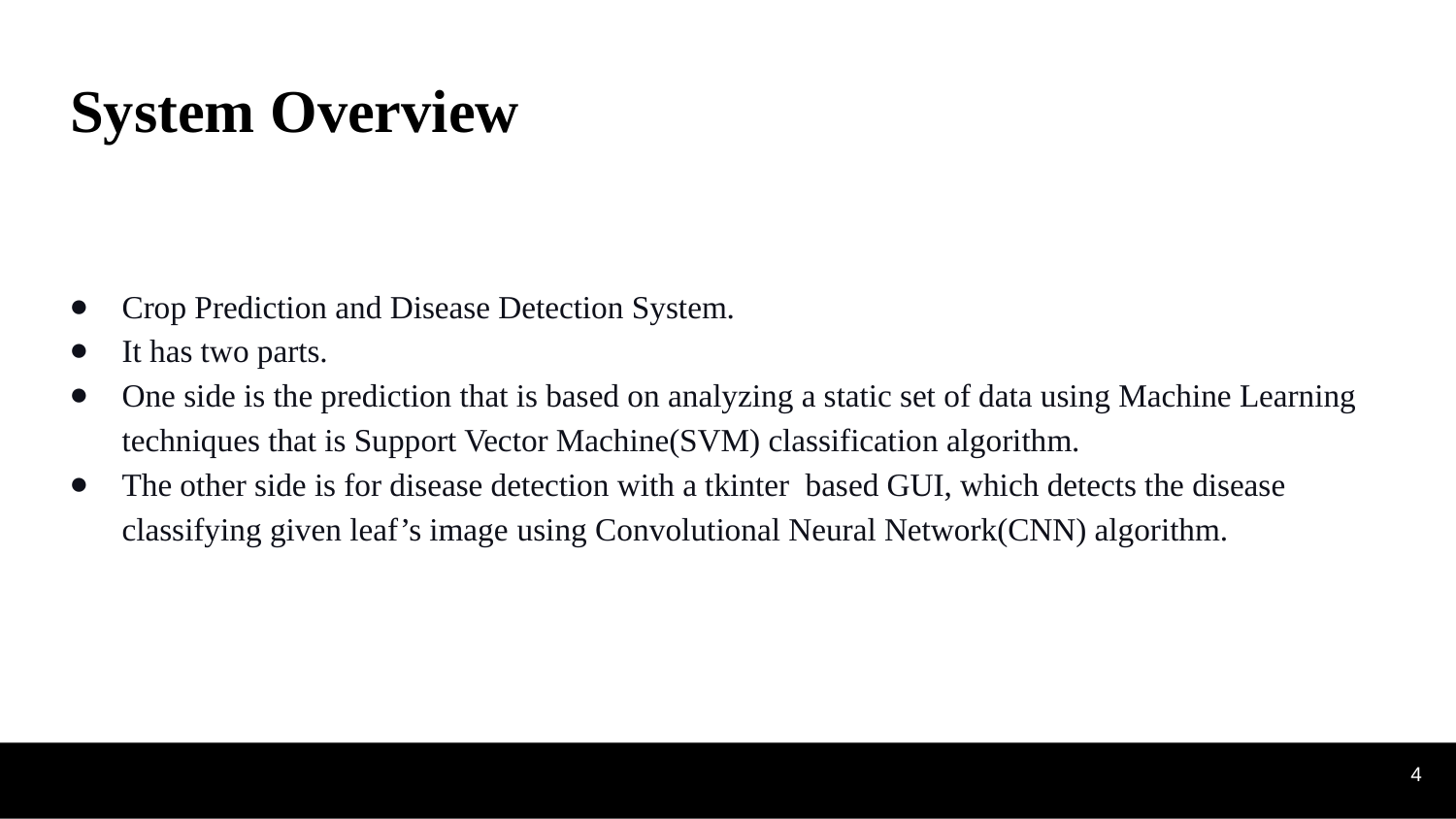

# System Overview

Crop Prediction and Disease Detection System.
It has two parts.
One side is the prediction that is based on analyzing a static set of data using Machine Learning techniques that is Support Vector Machine(SVM) classification algorithm.
The other side is for disease detection with a tkinter  based GUI, which detects the disease classifying given leaf’s image using Convolutional Neural Network(CNN) algorithm.

4